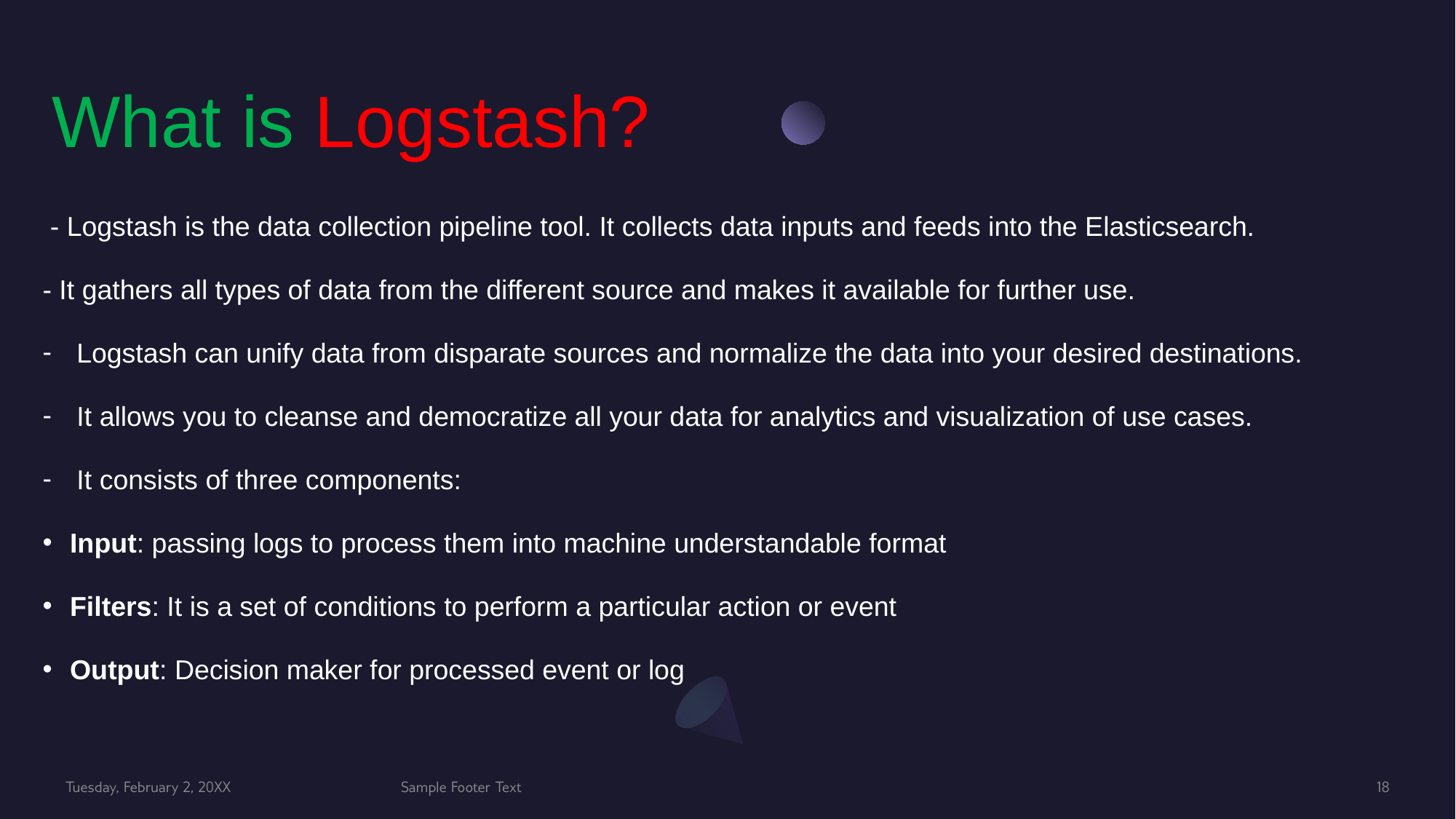

# What is Logstash?
 - Logstash is the data collection pipeline tool. It collects data inputs and feeds into the Elasticsearch.
- It gathers all types of data from the different source and makes it available for further use.
Logstash can unify data from disparate sources and normalize the data into your desired destinations.
It allows you to cleanse and democratize all your data for analytics and visualization of use cases.
It consists of three components:
Input: passing logs to process them into machine understandable format
Filters: It is a set of conditions to perform a particular action or event
Output: Decision maker for processed event or log

Tuesday, February 2, 20XX
Sample Footer Text
18